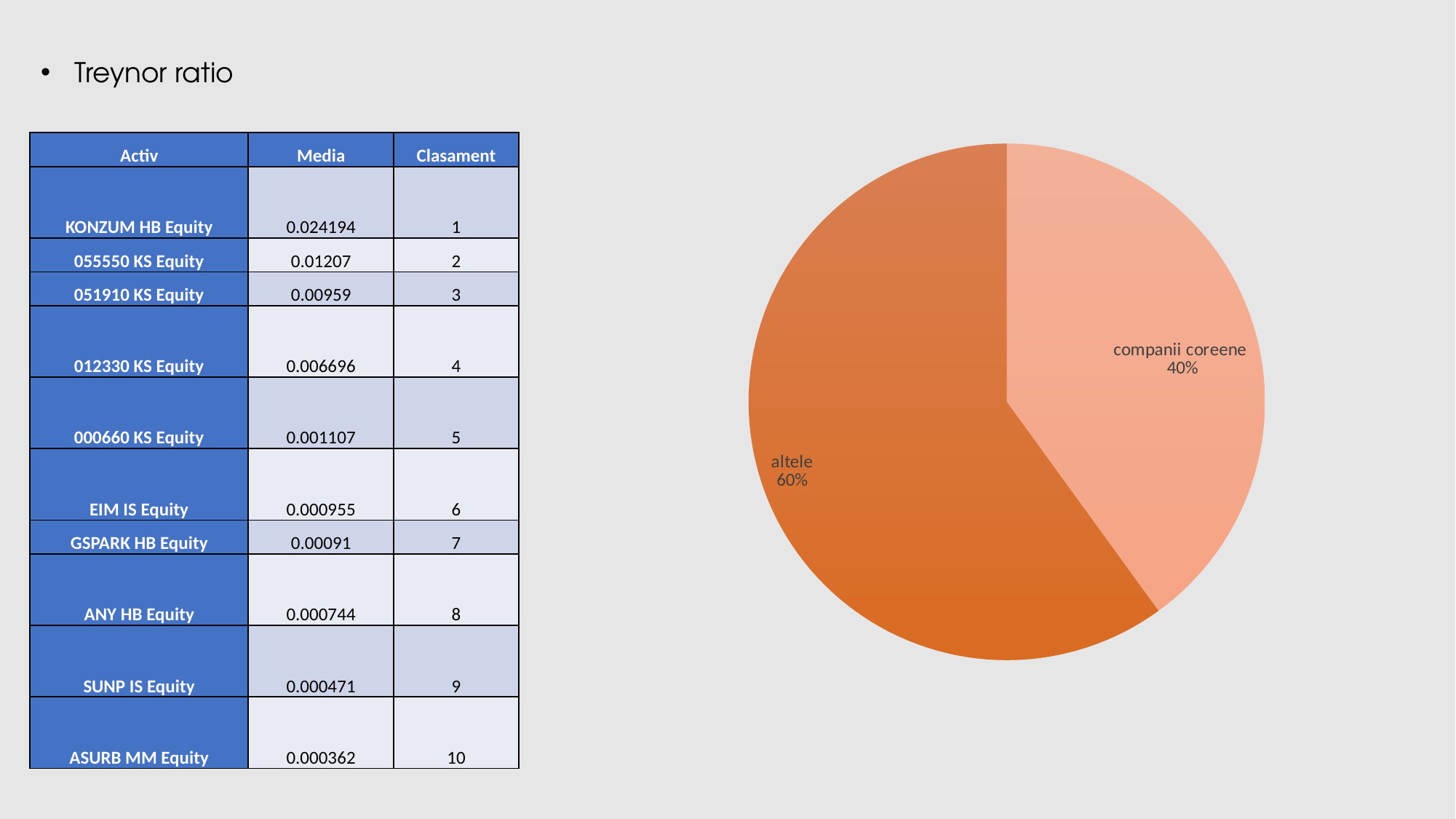

Treynor ratio
| Activ | Media | Clasament |
| --- | --- | --- |
| KONZUM HB Equity | 0.024194 | 1 |
| 055550 KS Equity | 0.01207 | 2 |
| 051910 KS Equity | 0.00959 | 3 |
| 012330 KS Equity | 0.006696 | 4 |
| 000660 KS Equity | 0.001107 | 5 |
| EIM IS Equity | 0.000955 | 6 |
| GSPARK HB Equity | 0.00091 | 7 |
| ANY HB Equity | 0.000744 | 8 |
| SUNP IS Equity | 0.000471 | 9 |
| ASURB MM Equity | 0.000362 | 10 |

### Chart

| Category |  |
|---|---|
| companii coreene  | 4.0 |
| altele | 6.0 |